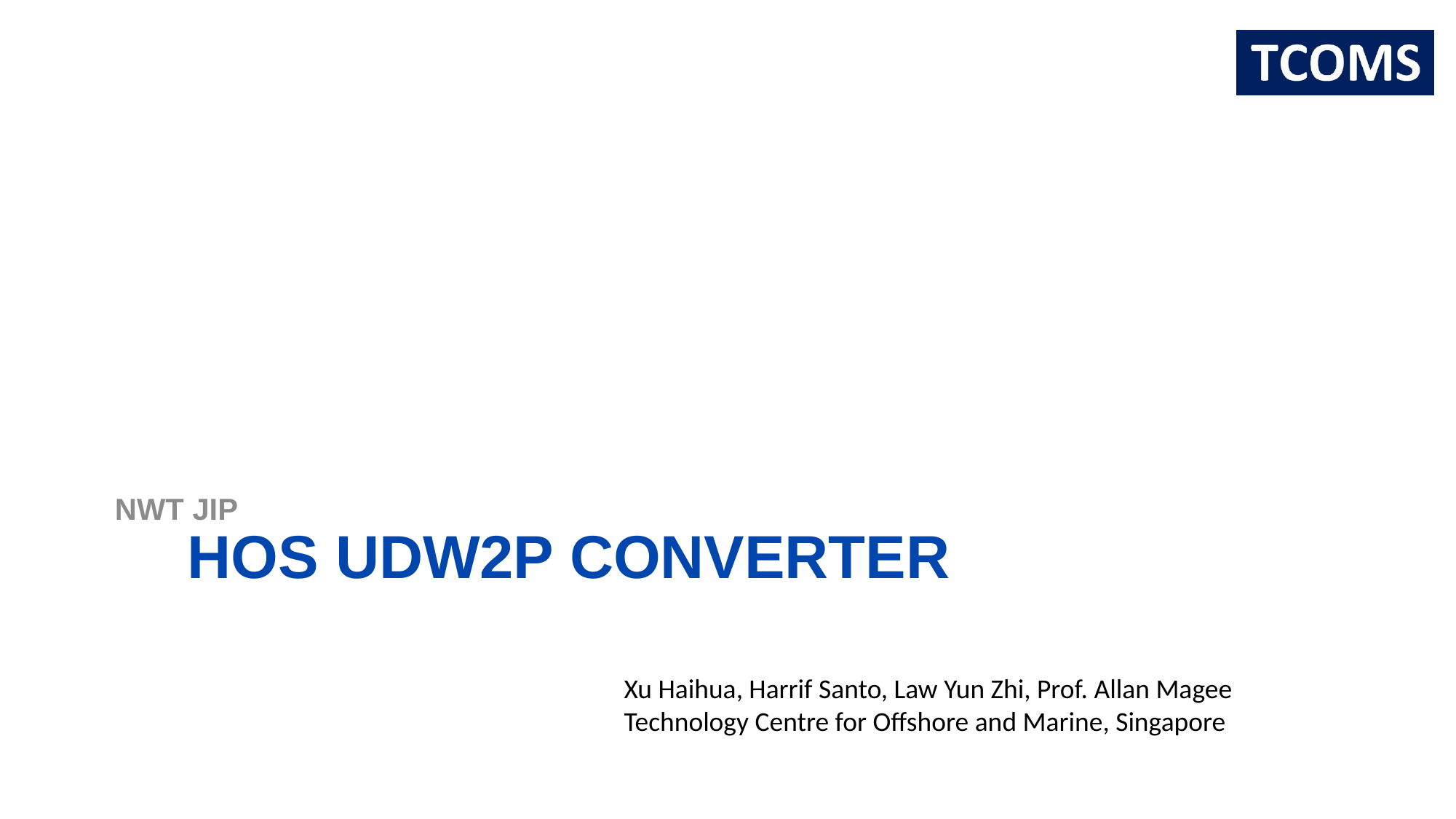

NWT JIP
# HOS UDW2P Converter
Xu Haihua, Harrif Santo, Law Yun Zhi, Prof. Allan Magee
Technology Centre for Offshore and Marine, Singapore